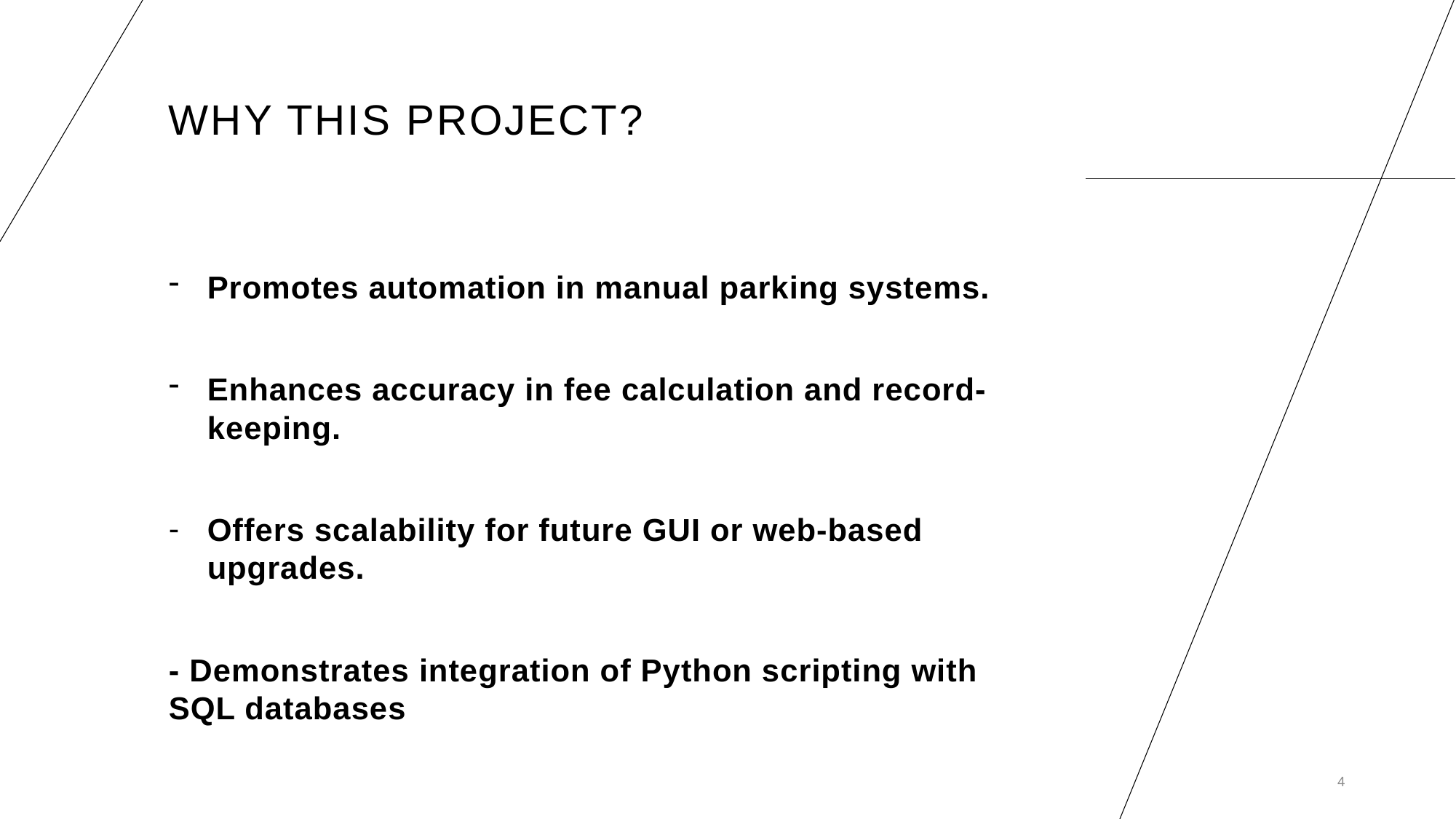

# Why This Project?
Promotes automation in manual parking systems.

Enhances accuracy in fee calculation and record-keeping.

Offers scalability for future GUI or web-based upgrades.

- Demonstrates integration of Python scripting with SQL databases

4